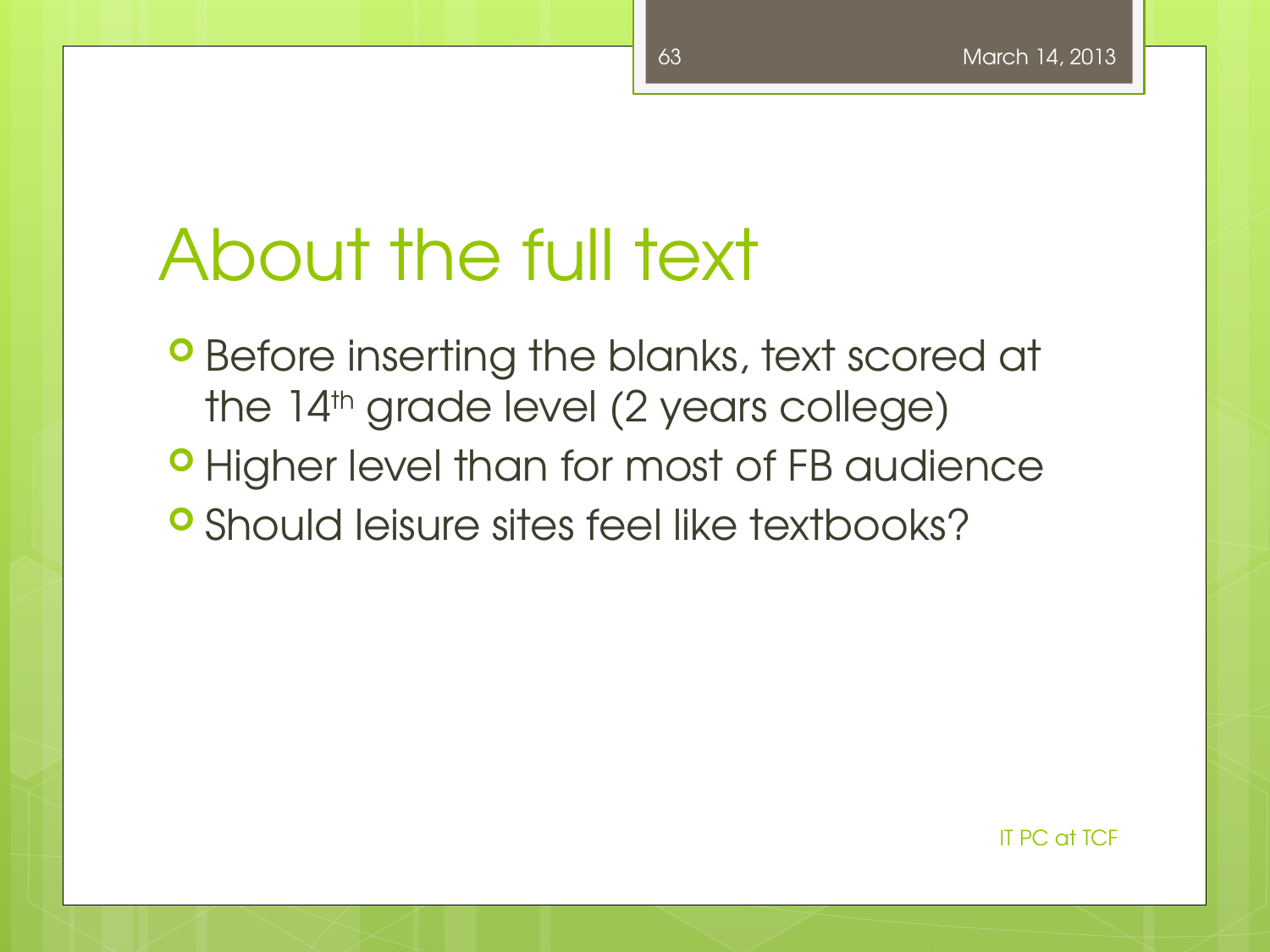

63
March 14, 2013
# About the full text
Before inserting the blanks, text scored at the 14th grade level (2 years college)
Higher level than for most of FB audience
Should leisure sites feel like textbooks?
IT PC at TCF